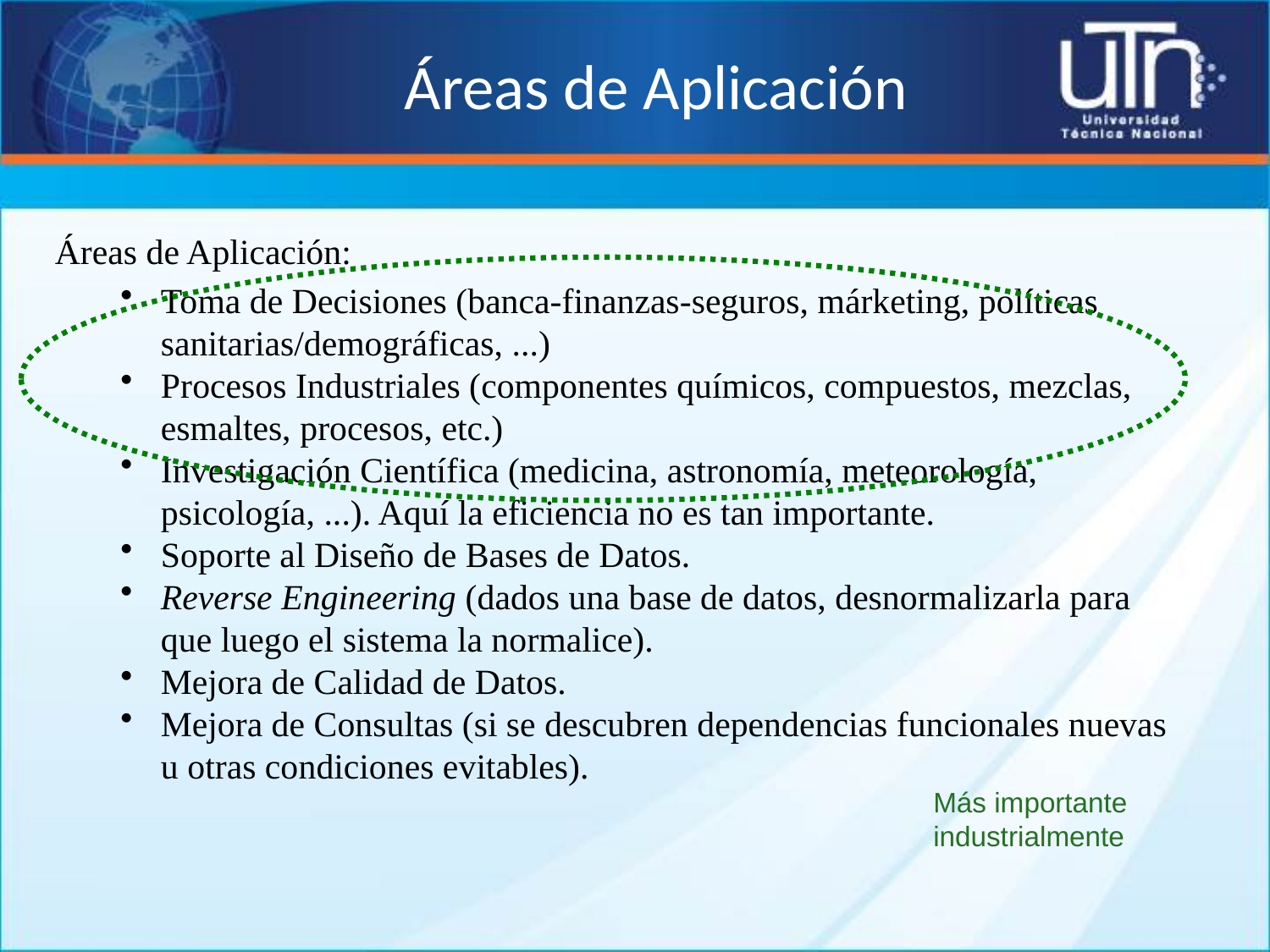

# Áreas de Aplicación
Áreas de Aplicación:
Toma de Decisiones (banca-finanzas-seguros, márketing, políticas sanitarias/demográficas, ...)
Procesos Industriales (componentes químicos, compuestos, mezclas, esmaltes, procesos, etc.)
Investigación Científica (medicina, astronomía, meteorología, psicología, ...). Aquí la eficiencia no es tan importante.
Soporte al Diseño de Bases de Datos.
Reverse Engineering (dados una base de datos, desnormalizarla para que luego el sistema la normalice).
Mejora de Calidad de Datos.
Mejora de Consultas (si se descubren dependencias funcionales nuevas u otras condiciones evitables).

Más importante industrialmente